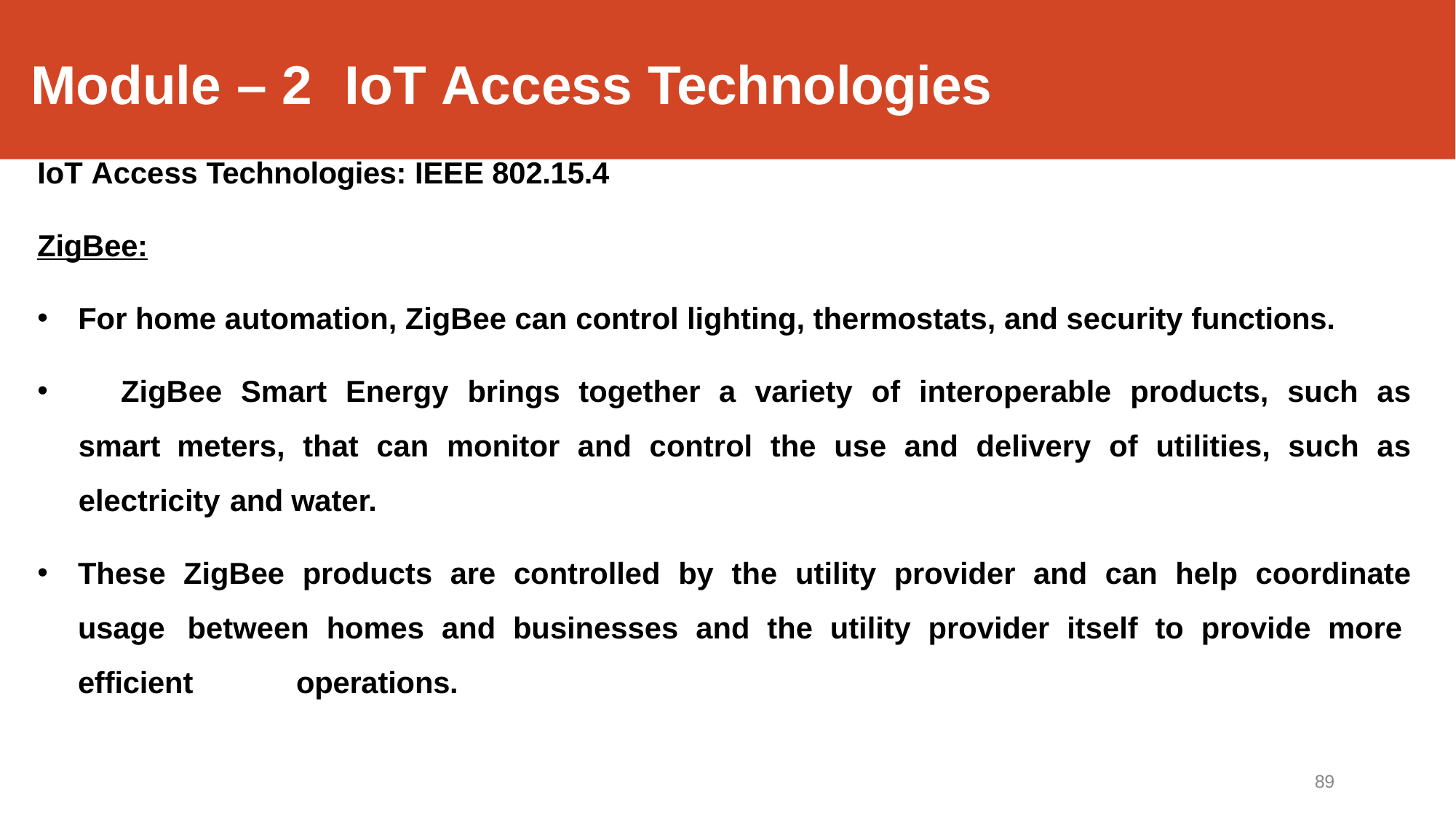

# Module – 2	IoT Access Technologies
IoT Access Technologies: IEEE 802.15.4
ZigBee:
For home automation, ZigBee can control lighting, thermostats, and security functions.
	ZigBee Smart Energy brings together a variety of interoperable products, such as smart meters, that can monitor and control the use and delivery of utilities, such as electricity and water.
These ZigBee products are controlled by the utility provider and can help coordinate usage 	between  homes  and  businesses  and  the  utility  provider  itself  to  provide  more  efficient 	operations.
89